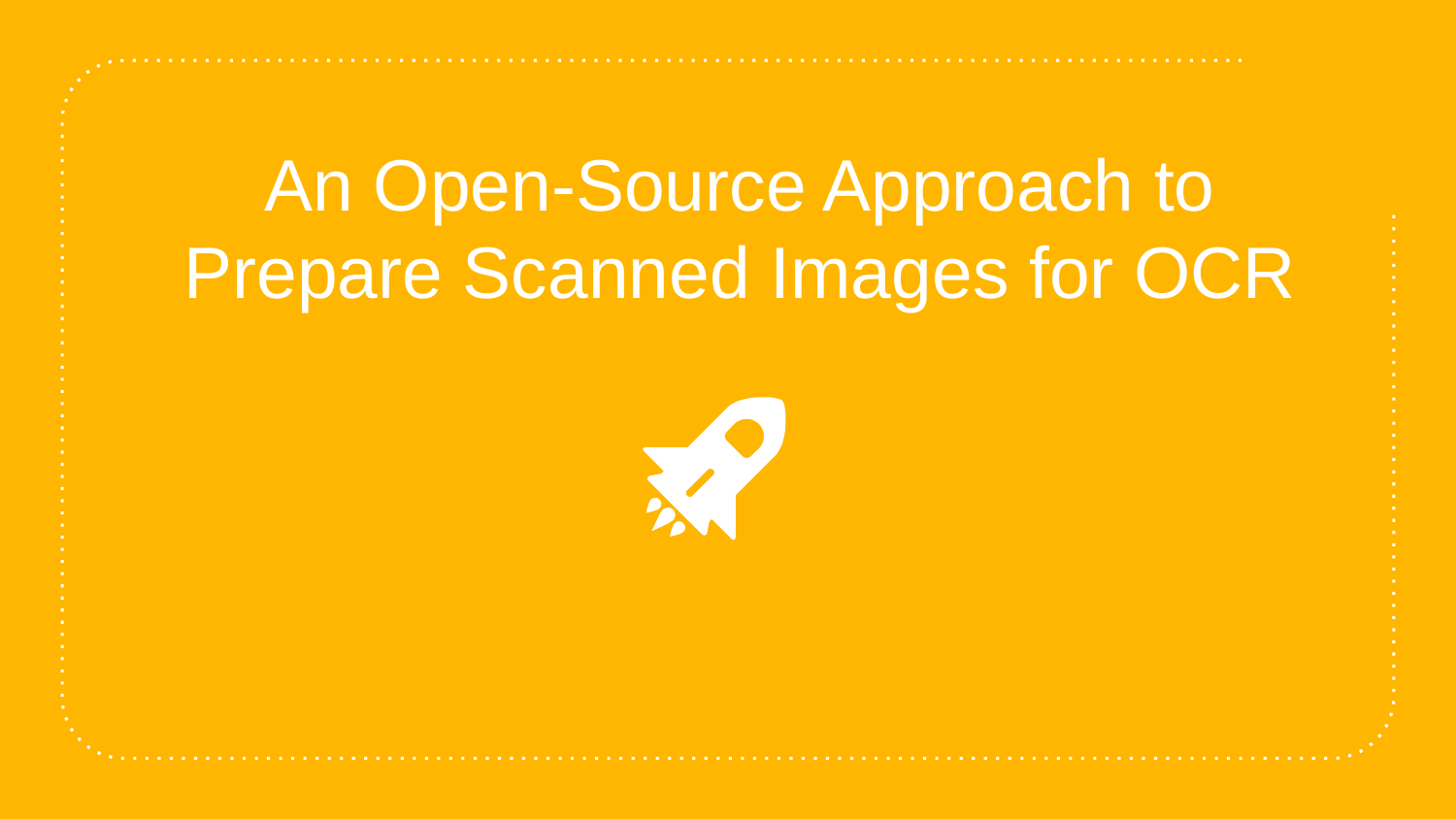

# An Open-Source Approach to Prepare Scanned Images for OCR